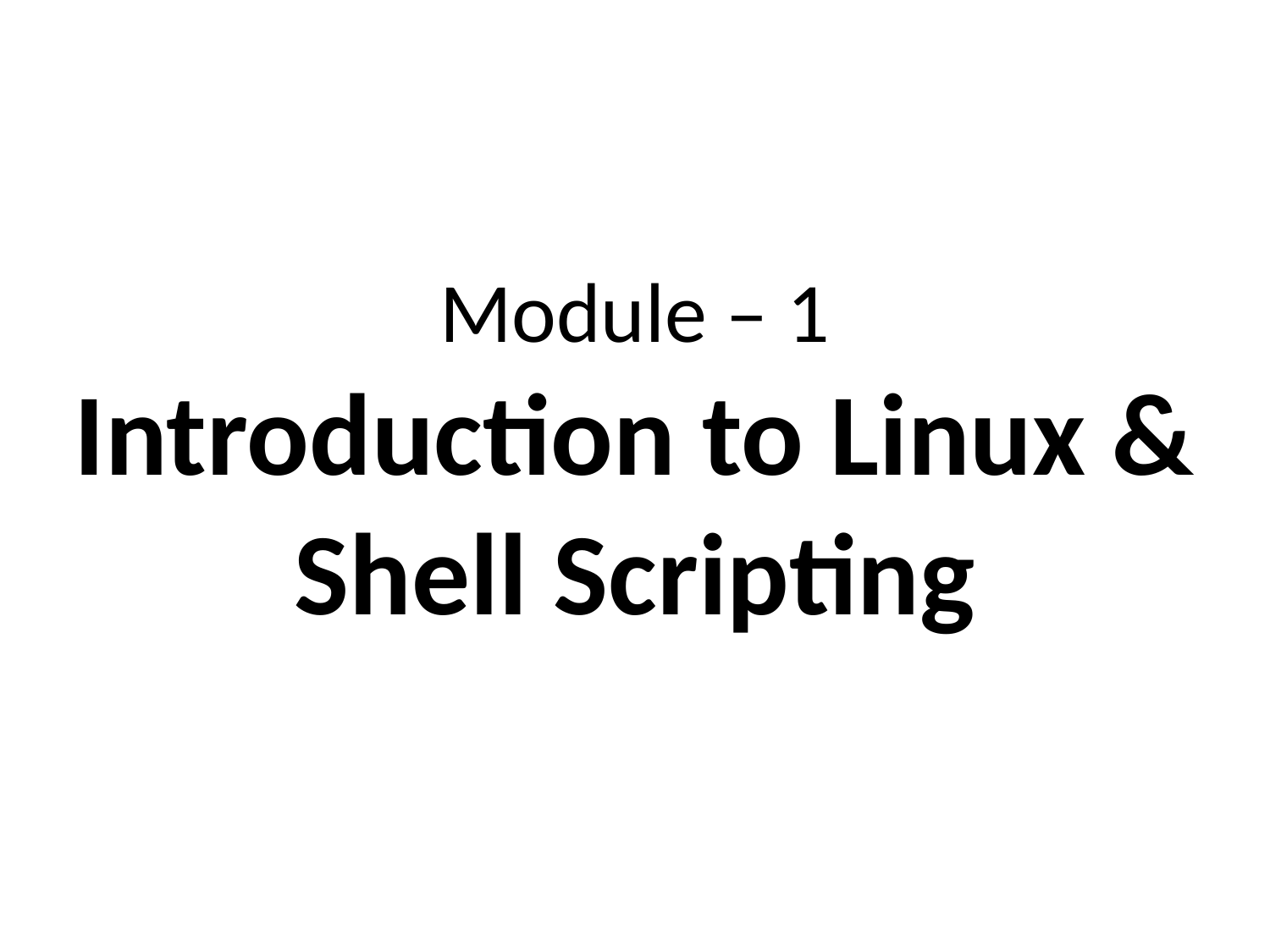

Module – 1
Introduction to Linux & Shell Scripting